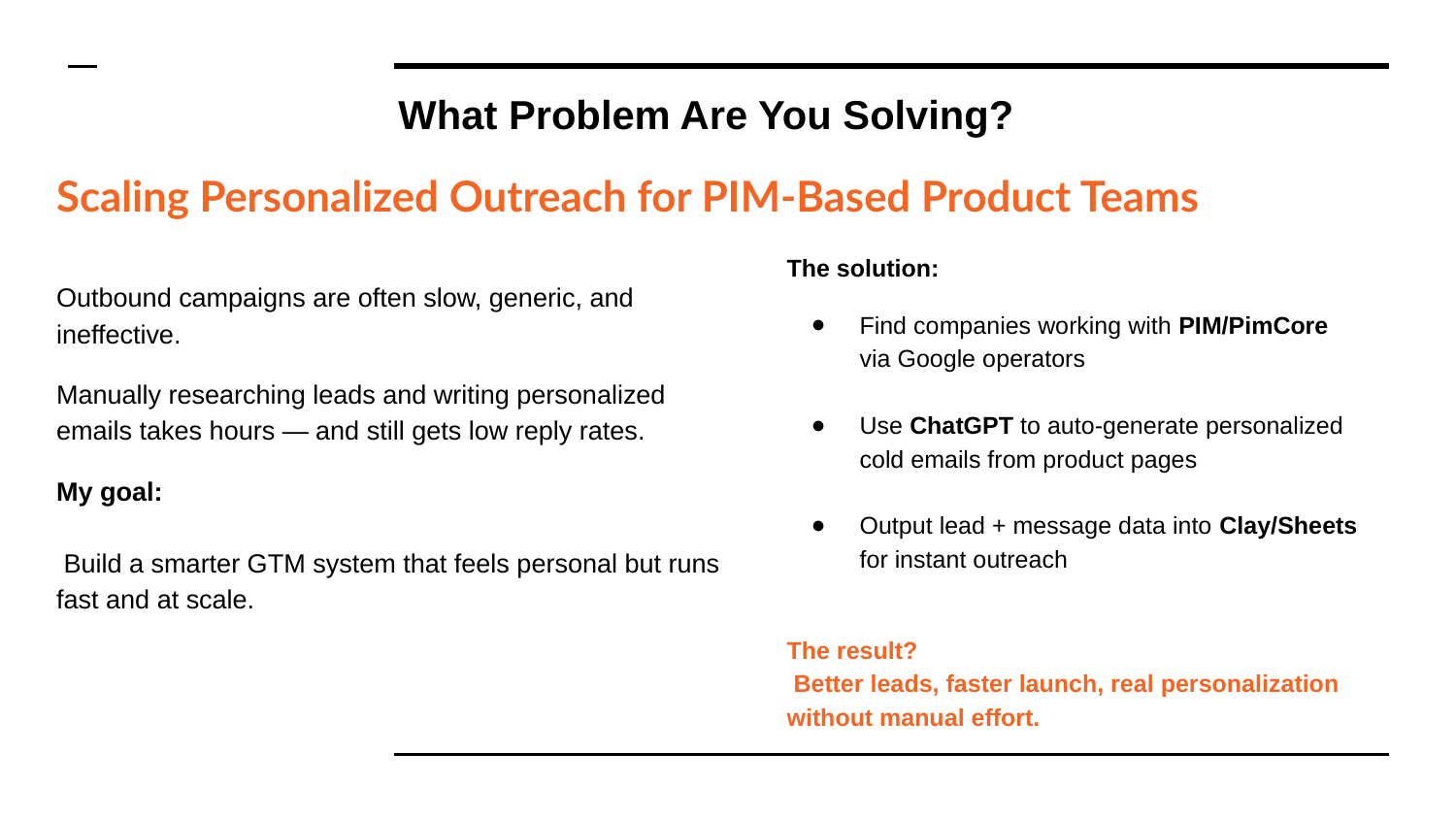

# What Problem Are You Solving?
Scaling Personalized Outreach for PIM-Based Product Teams

The solution:
Find companies working with PIM/PimCore via Google operators
Use ChatGPT to auto-generate personalized cold emails from product pages
Output lead + message data into Clay/Sheets for instant outreach
The result?
 Better leads, faster launch, real personalization without manual effort.
Outbound campaigns are often slow, generic, and ineffective.
Manually researching leads and writing personalized emails takes hours — and still gets low reply rates.
My goal:
 Build a smarter GTM system that feels personal but runs fast and at scale.